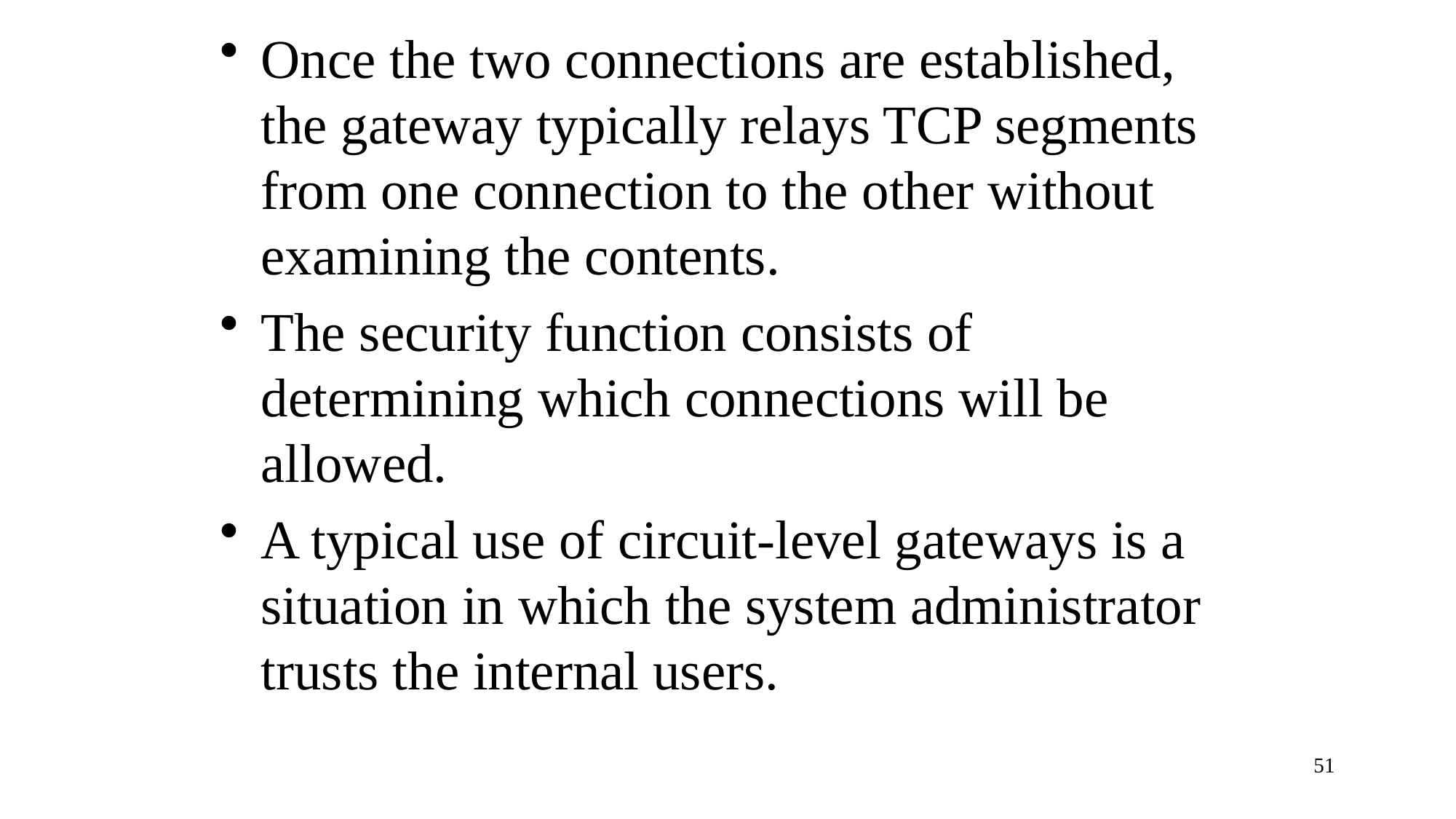

Once the two connections are established, the gateway typically relays TCP segments from one connection to the other without examining the contents.
The security function consists of determining which connections will be allowed.
A typical use of circuit-level gateways is a situation in which the system administrator trusts the internal users.

51